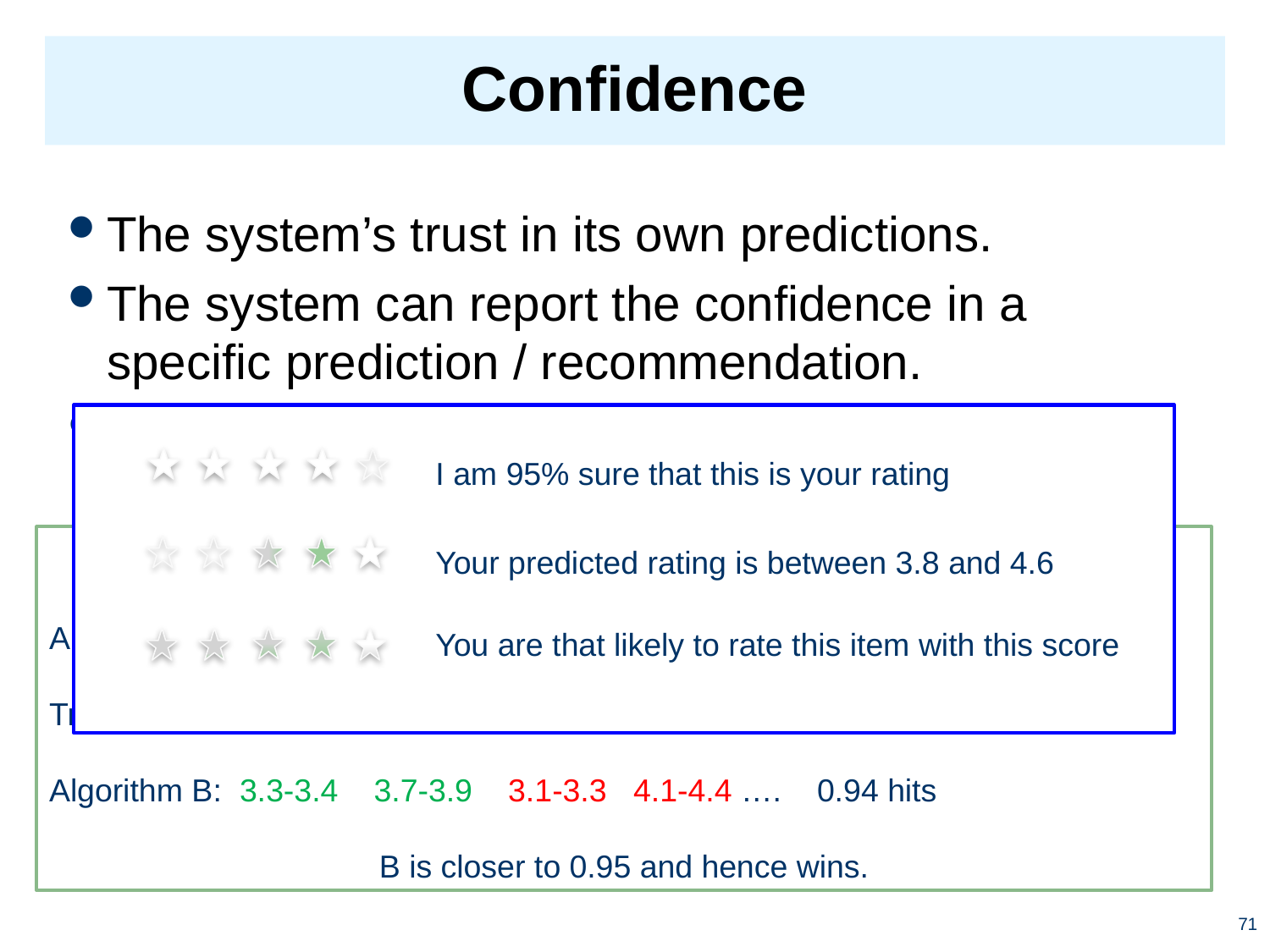

# Confidence
The system’s trust in its own predictions.
The system can report the confidence in a specific prediction / recommendation.
We need to evaluate whether the system is correct in its reported confidence.

I am 95% sure that this is your rating

Your predicted rating is between 3.8 and 4.6
You are that likely to rate this item with this score

Goal: predict a confidence interval of 95%.

Algorithm A: 3.2-3.5    3.9-4.2   2.5-3.5   4.2-4.5 ….     0.97 hits

True values:      3.3          3.8            3           4.6    ….

Algorithm B:  3.3-3.4    3.7-3.9    3.1-3.3   4.1-4.4 ….    0.94 hits

B is closer to 0.95 and hence wins.
71